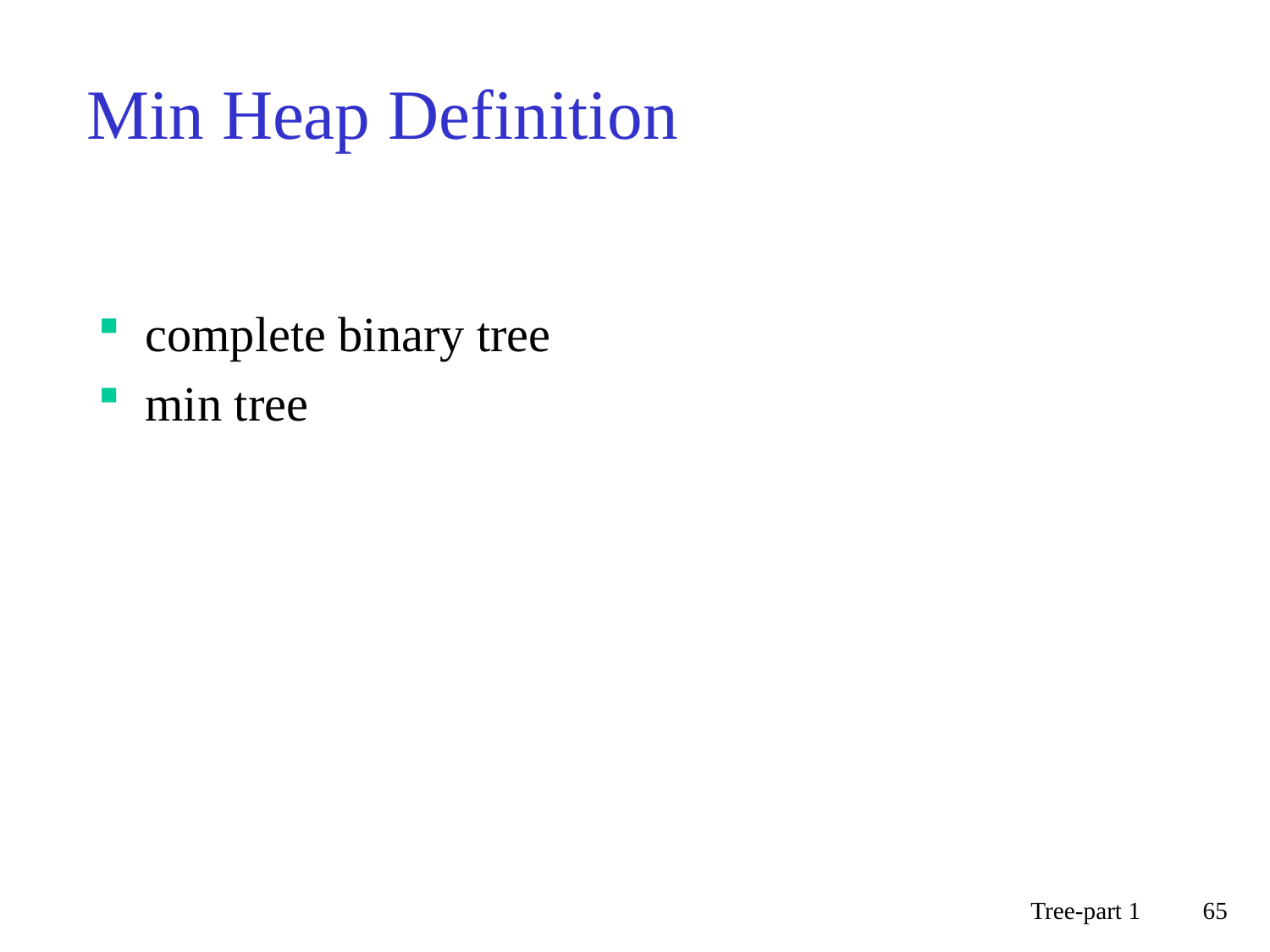

# Min Heap Definition
complete binary tree
min tree
Tree-part 1
65